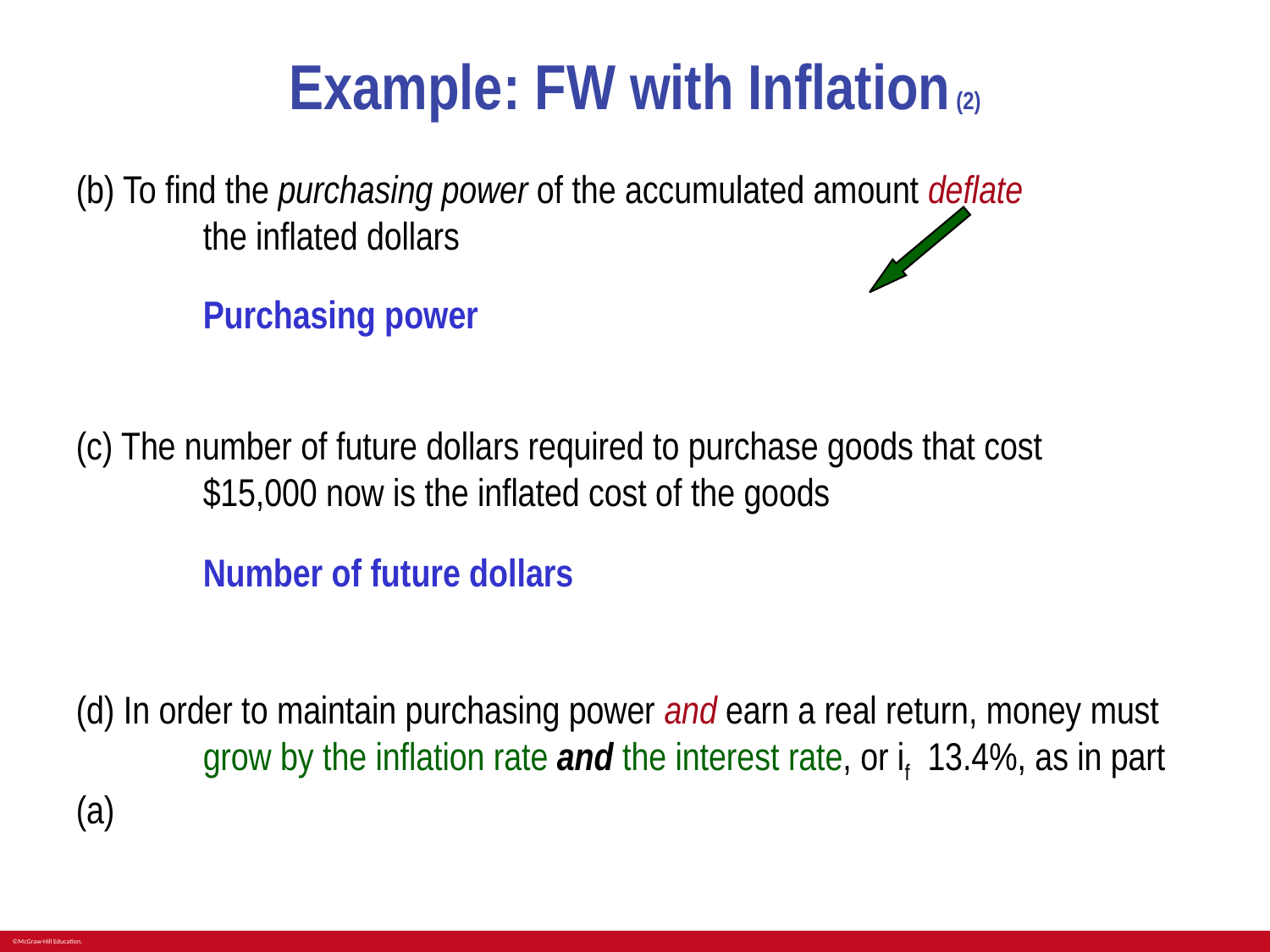

# Example: FW with Inflation (2)
(b) To find the purchasing power of the accumulated amount deflate
	the inflated dollars

 	Purchasing power

(c) The number of future dollars required to purchase goods that cost
	$15,000 now is the inflated cost of the goods
	Number of future dollars

(d) In order to maintain purchasing power and earn a real return, money must 	grow by the inflation rate and the interest rate, or if  13.4%, as in part (a)